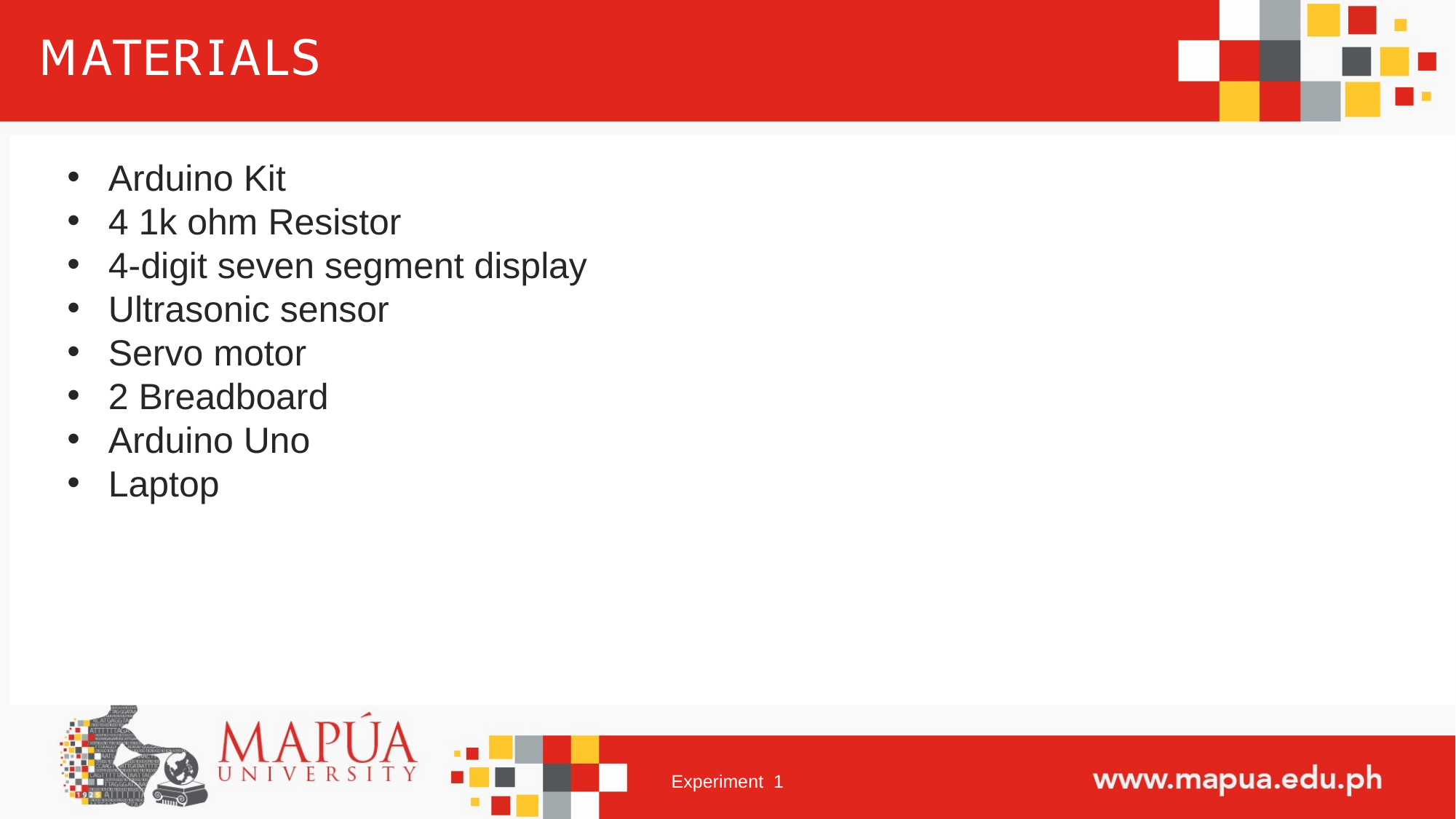

# MATERIALS

Arduino Kit
4 1k ohm Resistor
4-digit seven segment display
Ultrasonic sensor
Servo motor
2 Breadboard
Arduino Uno
Laptop

Experiment  1